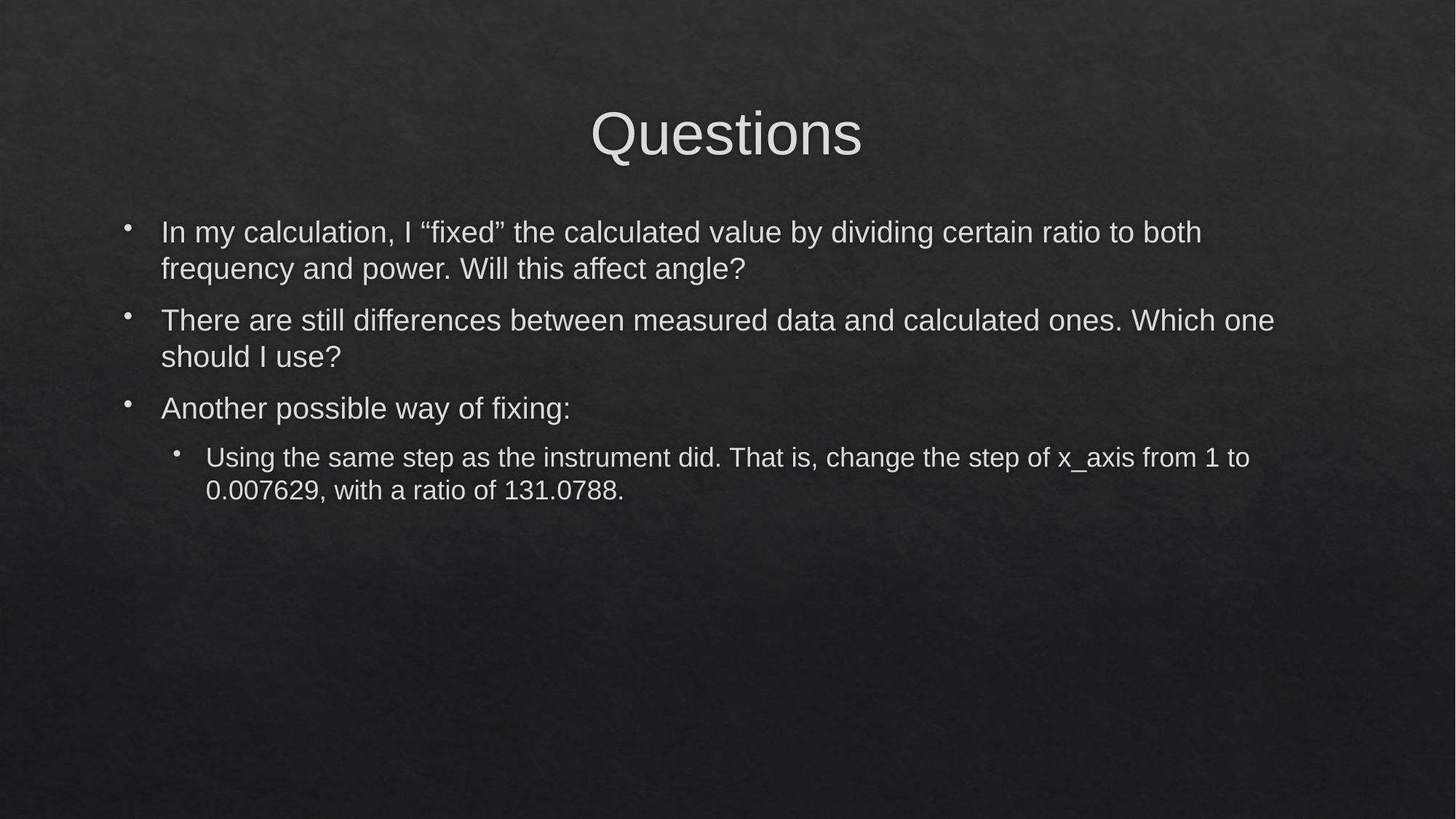

# Questions
In my calculation, I “fixed” the calculated value by dividing certain ratio to both frequency and power. Will this affect angle?
There are still differences between measured data and calculated ones. Which one should I use?
Another possible way of fixing:
Using the same step as the instrument did. That is, change the step of x_axis from 1 to 0.007629, with a ratio of 131.0788.